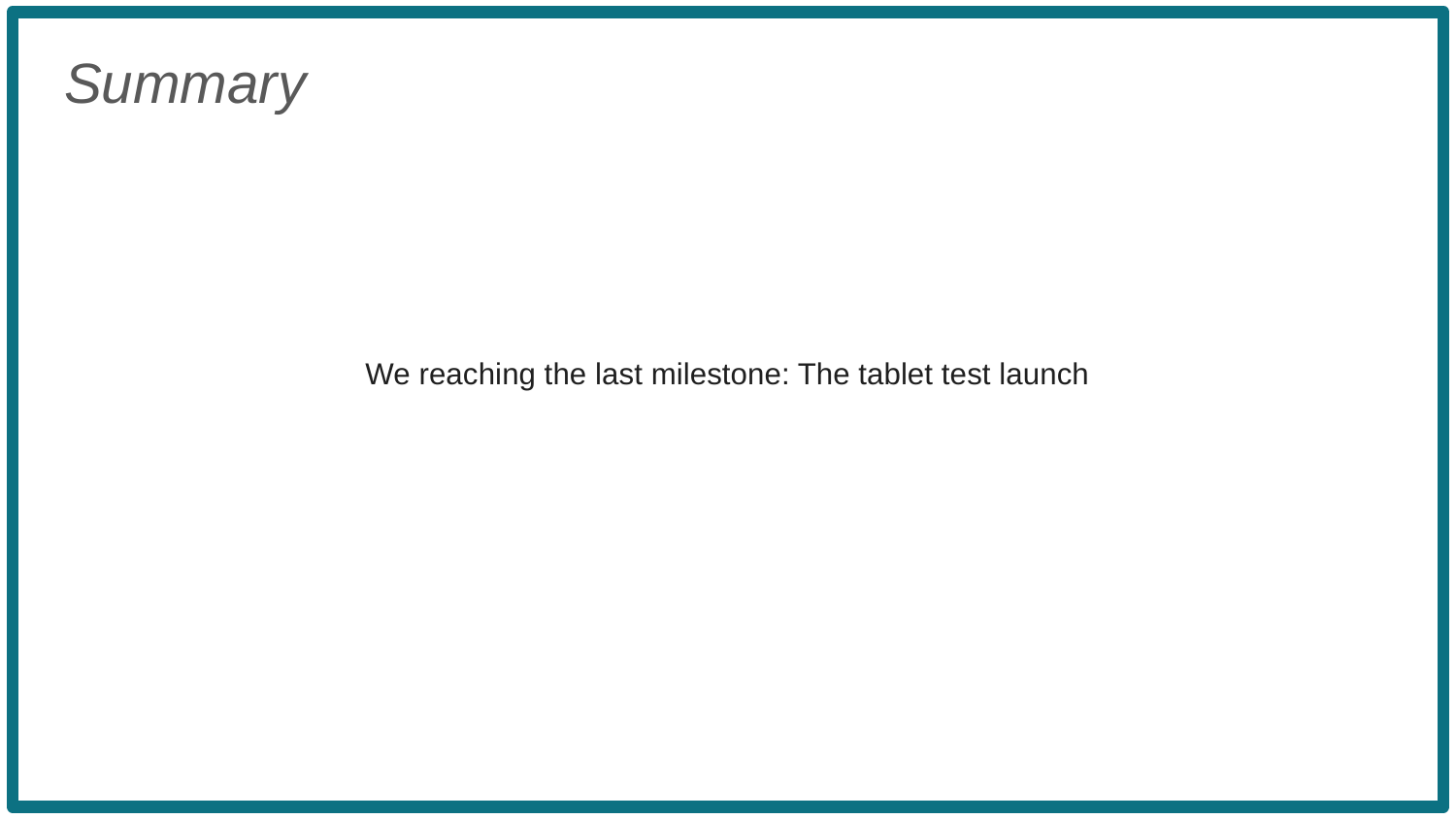

We reaching the last milestone: The tablet test launch

Summary